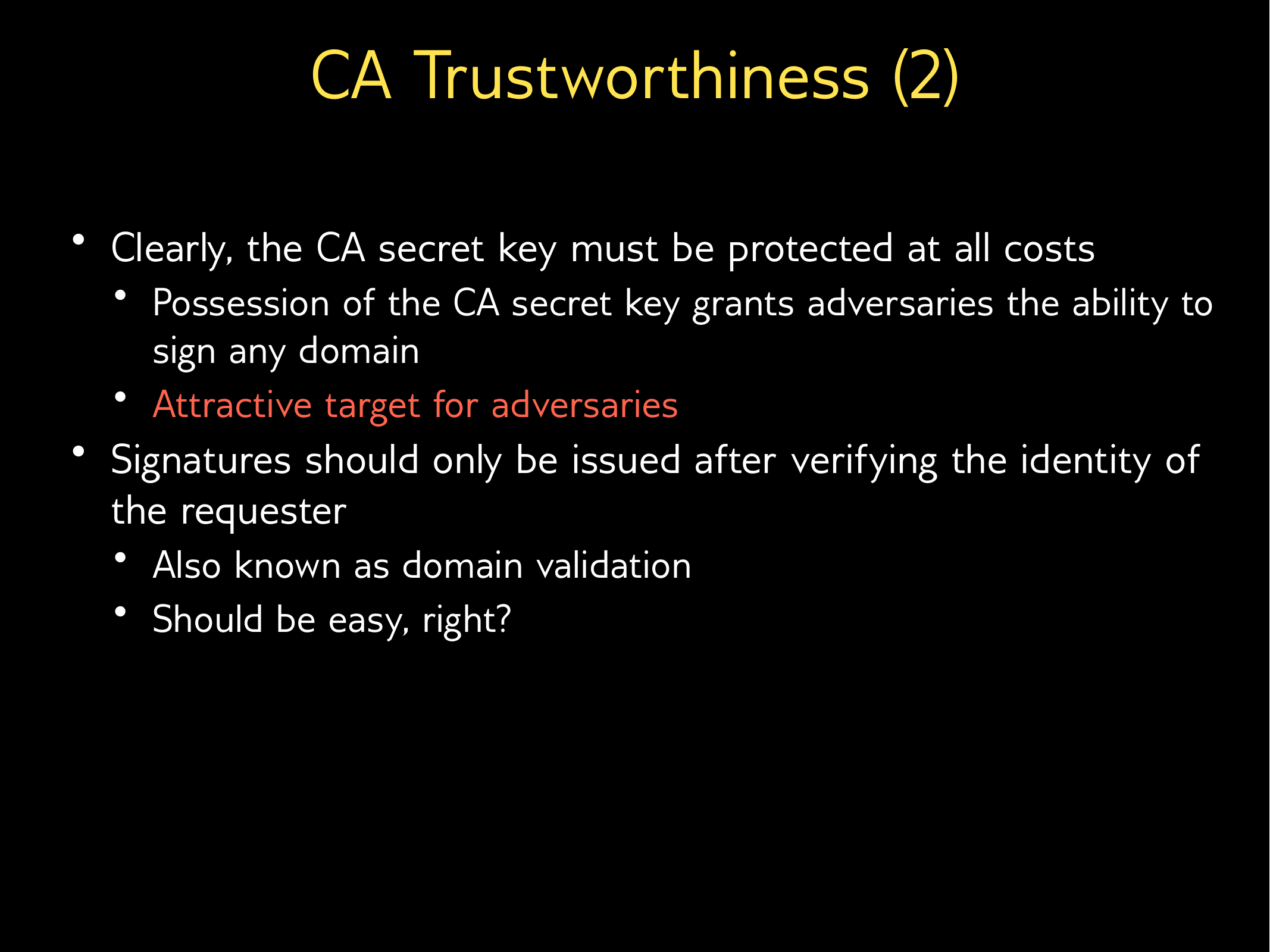

# CA Trustworthiness (2)
Clearly, the CA secret key must be protected at all costs
Possession of the CA secret key grants adversaries the ability to sign any domain
Attractive target for adversaries
Signatures should only be issued after verifying the identity of the requester
Also known as domain validation
Should be easy, right?
17